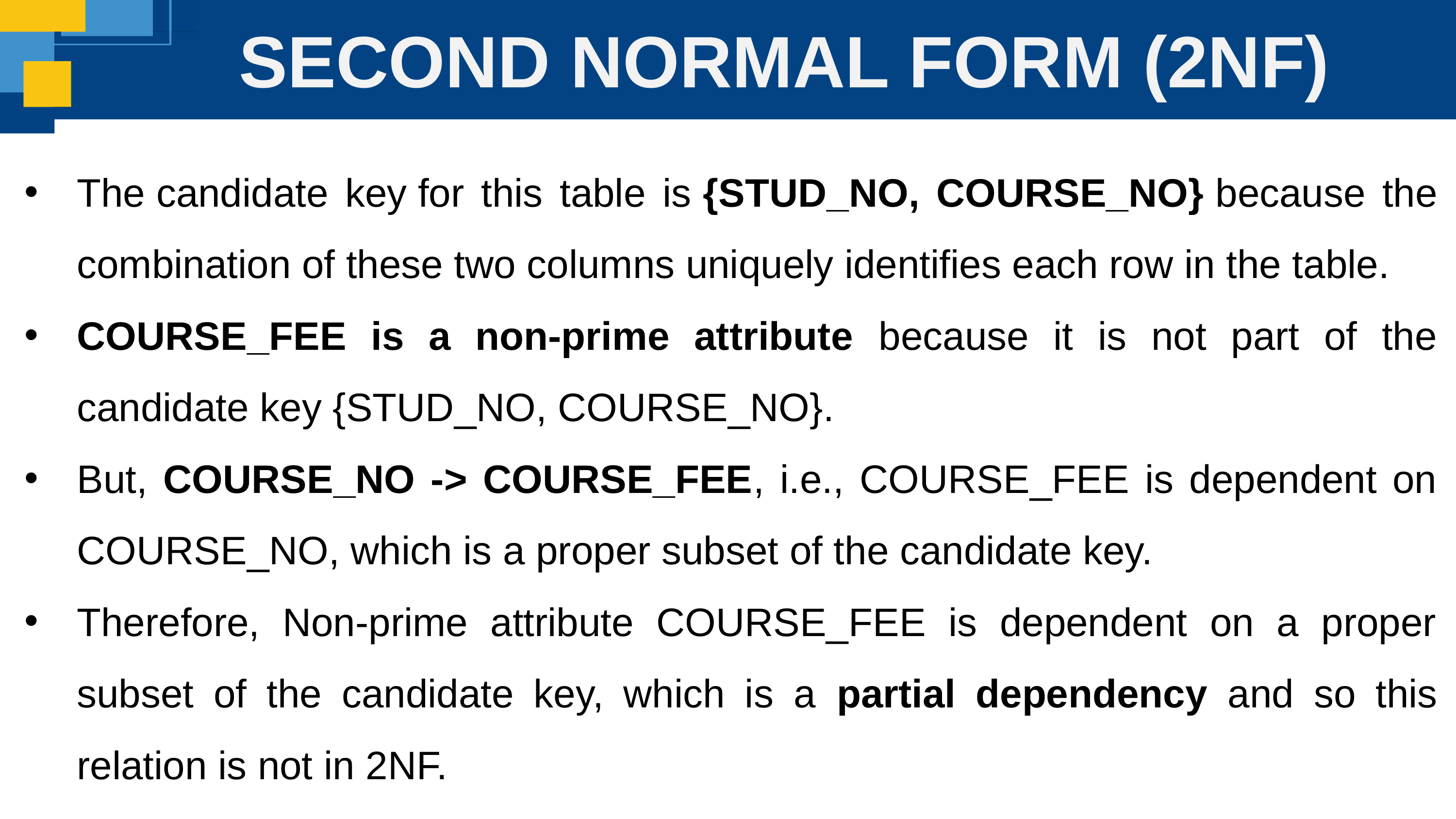

SECOND NORMAL FORM (2NF)
The candidate key for this table is {STUD_NO, COURSE_NO} because the combination of these two columns uniquely identifies each row in the table.
COURSE_FEE is a non-prime attribute because it is not part of the candidate key {STUD_NO, COURSE_NO}.
But, COURSE_NO -> COURSE_FEE, i.e., COURSE_FEE is dependent on COURSE_NO, which is a proper subset of the candidate key.
Therefore, Non-prime attribute COURSE_FEE is dependent on a proper subset of the candidate key, which is a partial dependency and so this relation is not in 2NF.